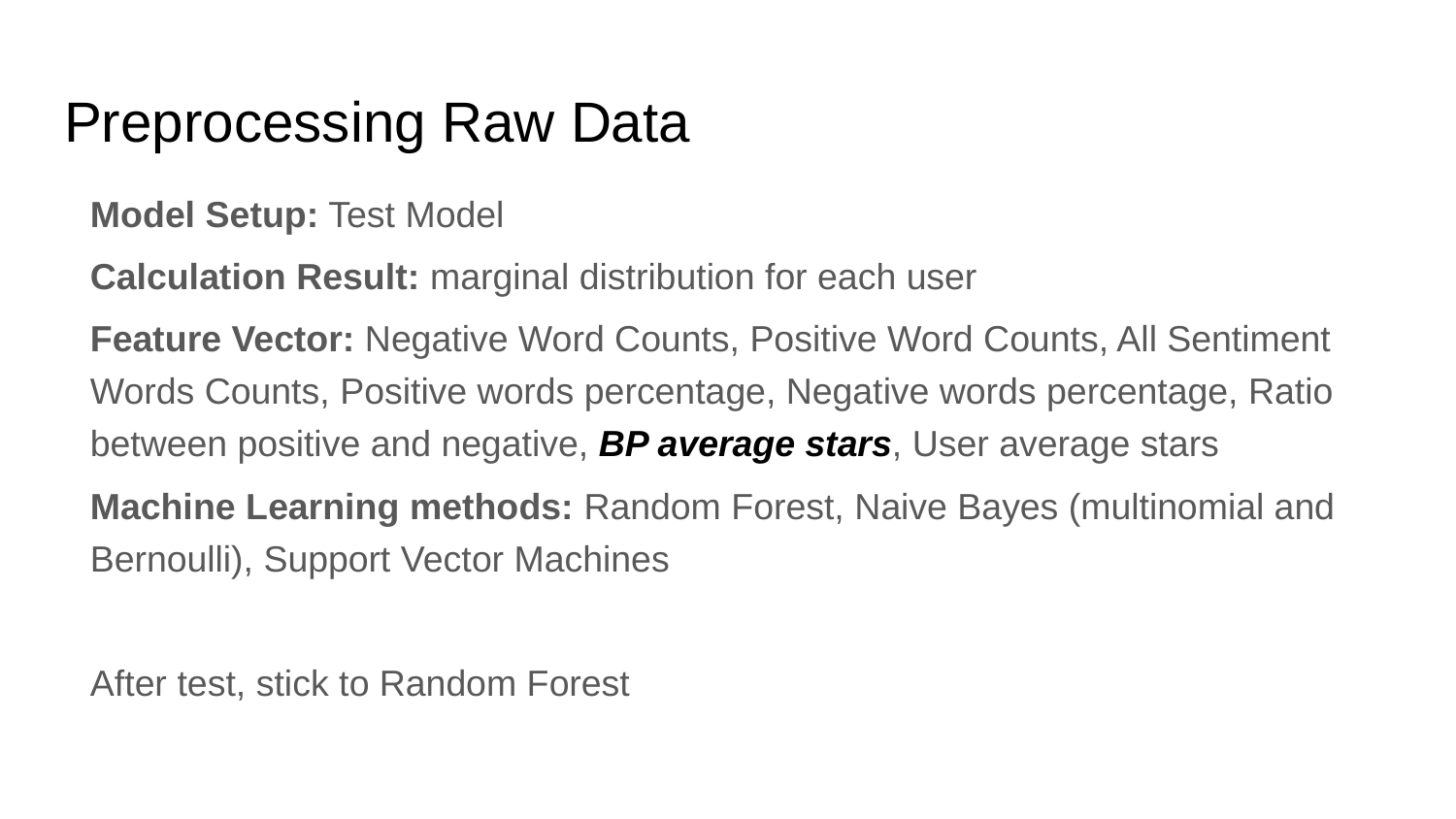

# Preprocessing Raw Data
Model Setup: Test Model
Calculation Result: marginal distribution for each user
Feature Vector: Negative Word Counts, Positive Word Counts, All Sentiment Words Counts, Positive words percentage, Negative words percentage, Ratio between positive and negative, BP average stars, User average stars
Machine Learning methods: Random Forest, Naive Bayes (multinomial and Bernoulli), Support Vector Machines

After test, stick to Random Forest